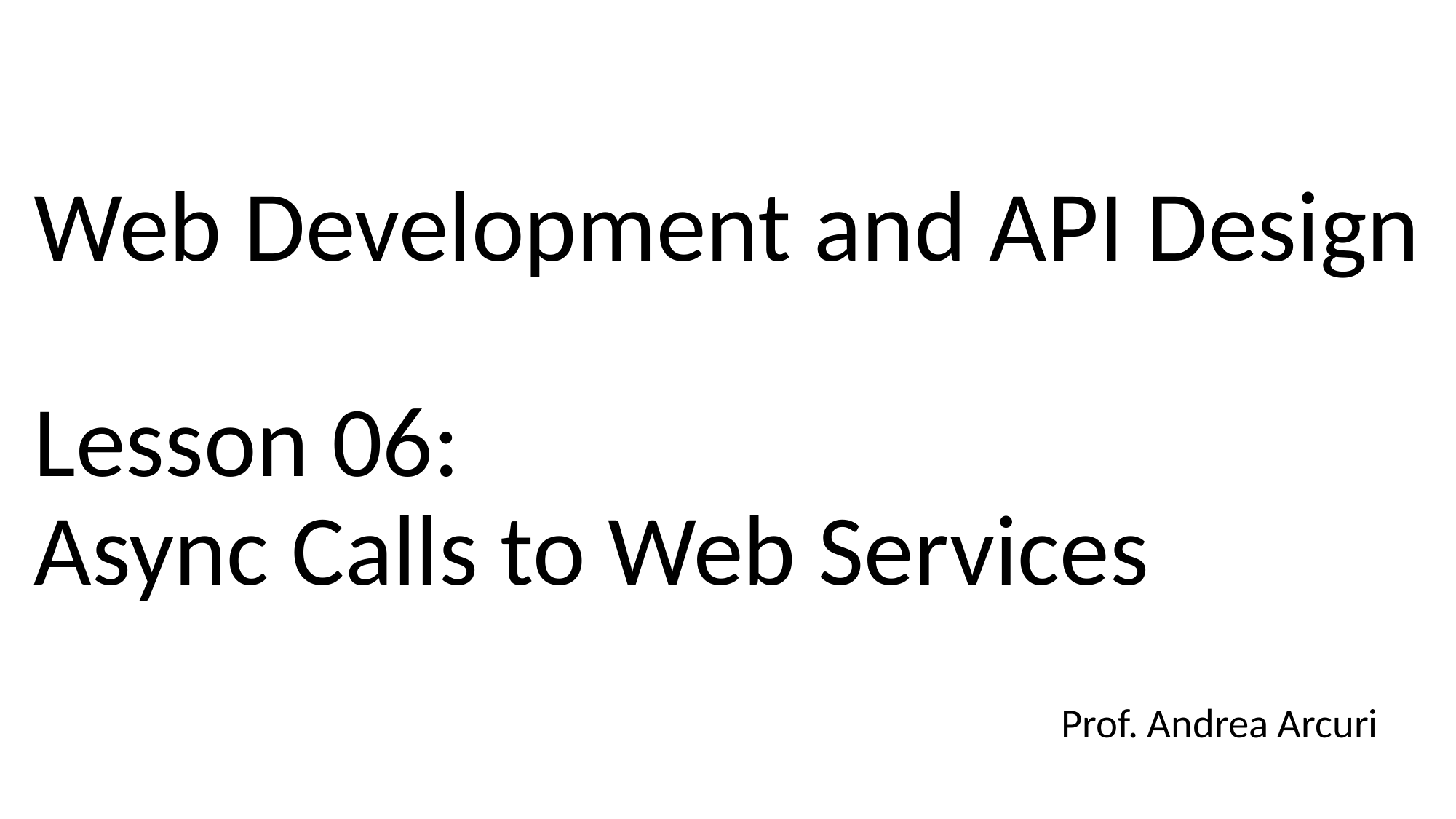

# Web Development and API Design Lesson 06: Async Calls to Web Services
Prof. Andrea Arcuri